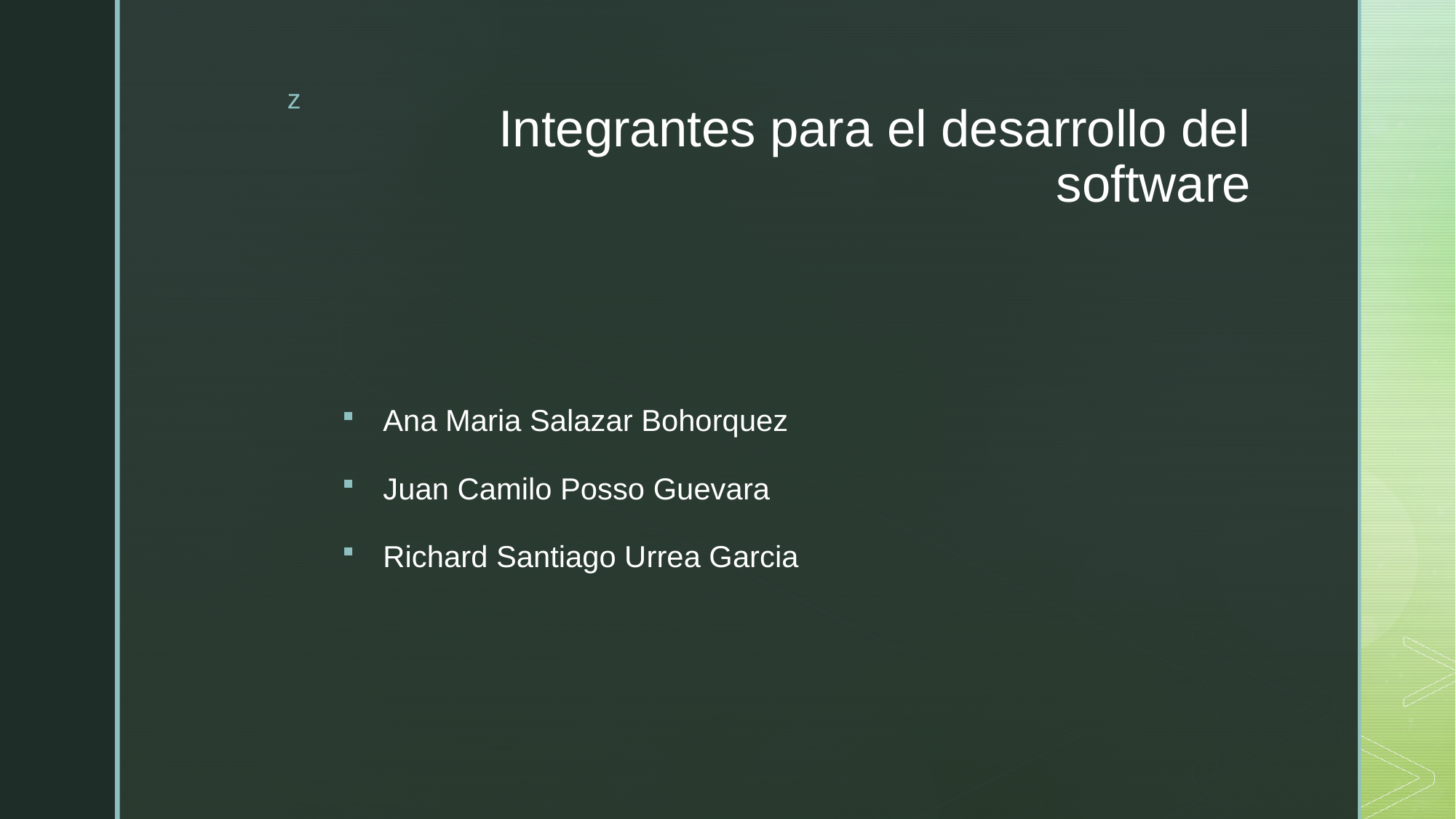

# Integrantes para el desarrollo del software
Ana Maria Salazar Bohorquez
Juan Camilo Posso Guevara
Richard Santiago Urrea Garcia